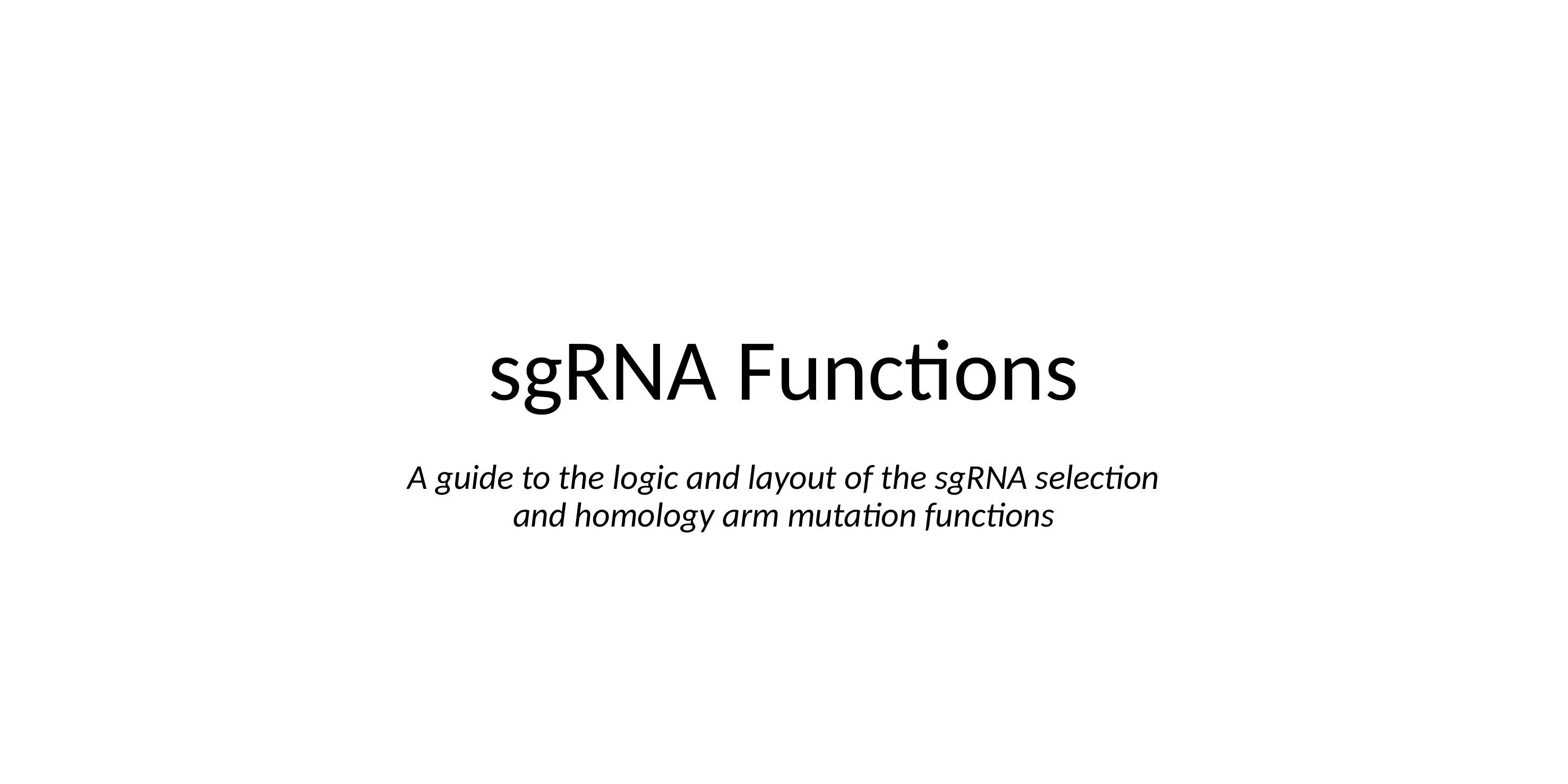

# sgRNA Functions
A guide to the logic and layout of the sgRNA selection and homology arm mutation functions